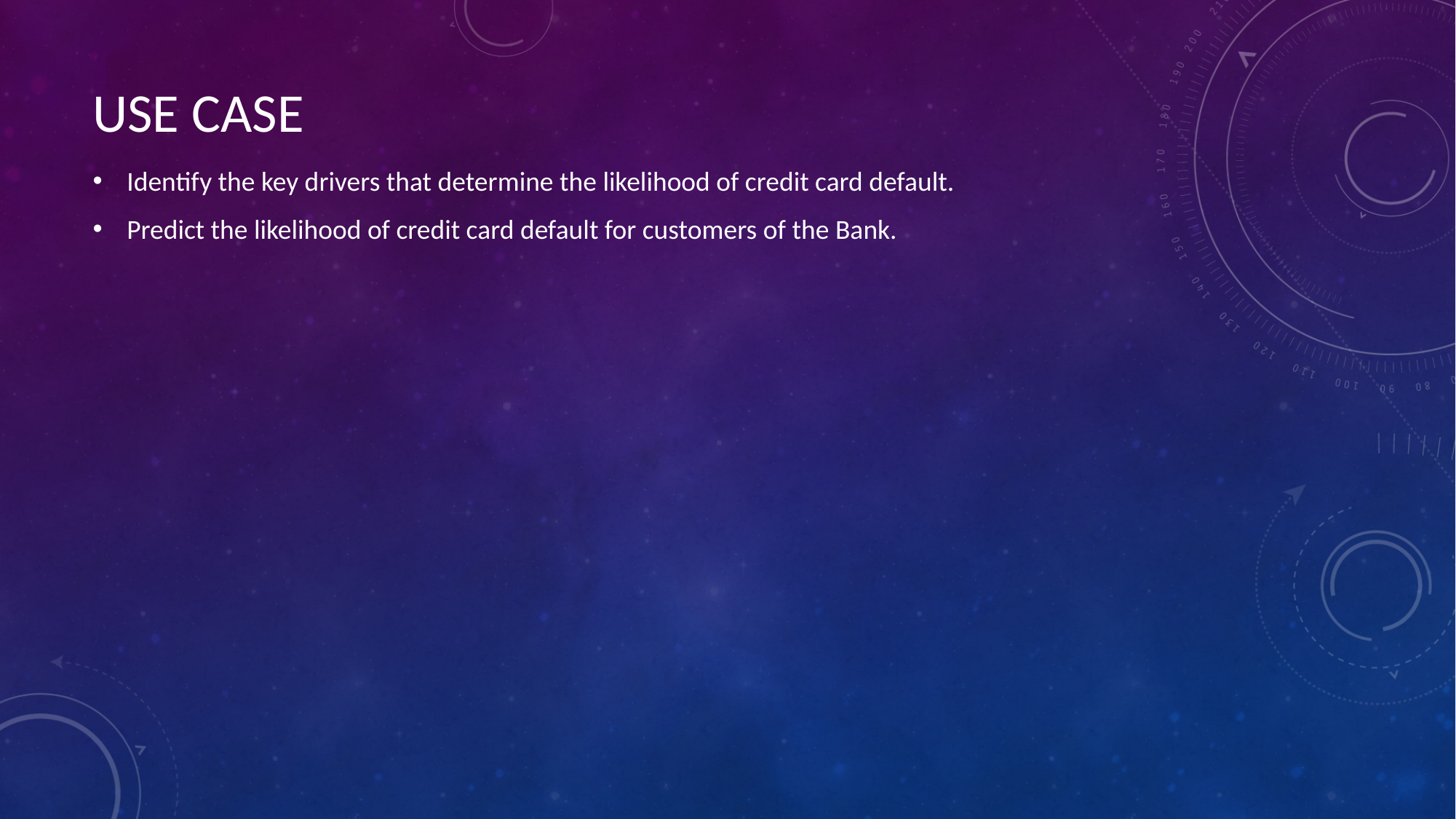

# Use case
Identify the key drivers that determine the likelihood of credit card default.
Predict the likelihood of credit card default for customers of the Bank.